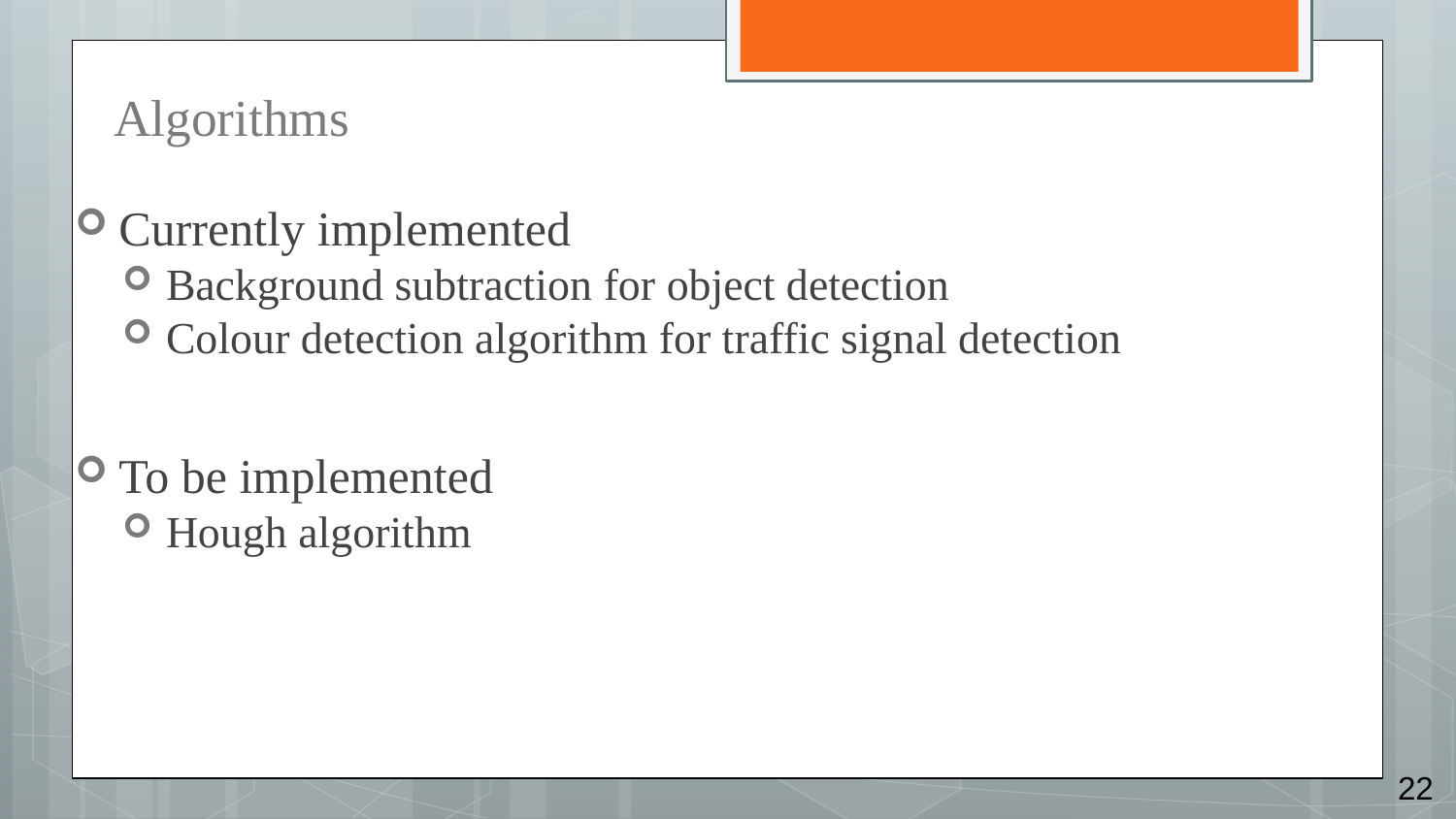

# Algorithms
Currently implemented
Background subtraction for object detection
Colour detection algorithm for traffic signal detection

To be implemented
Hough algorithm
22